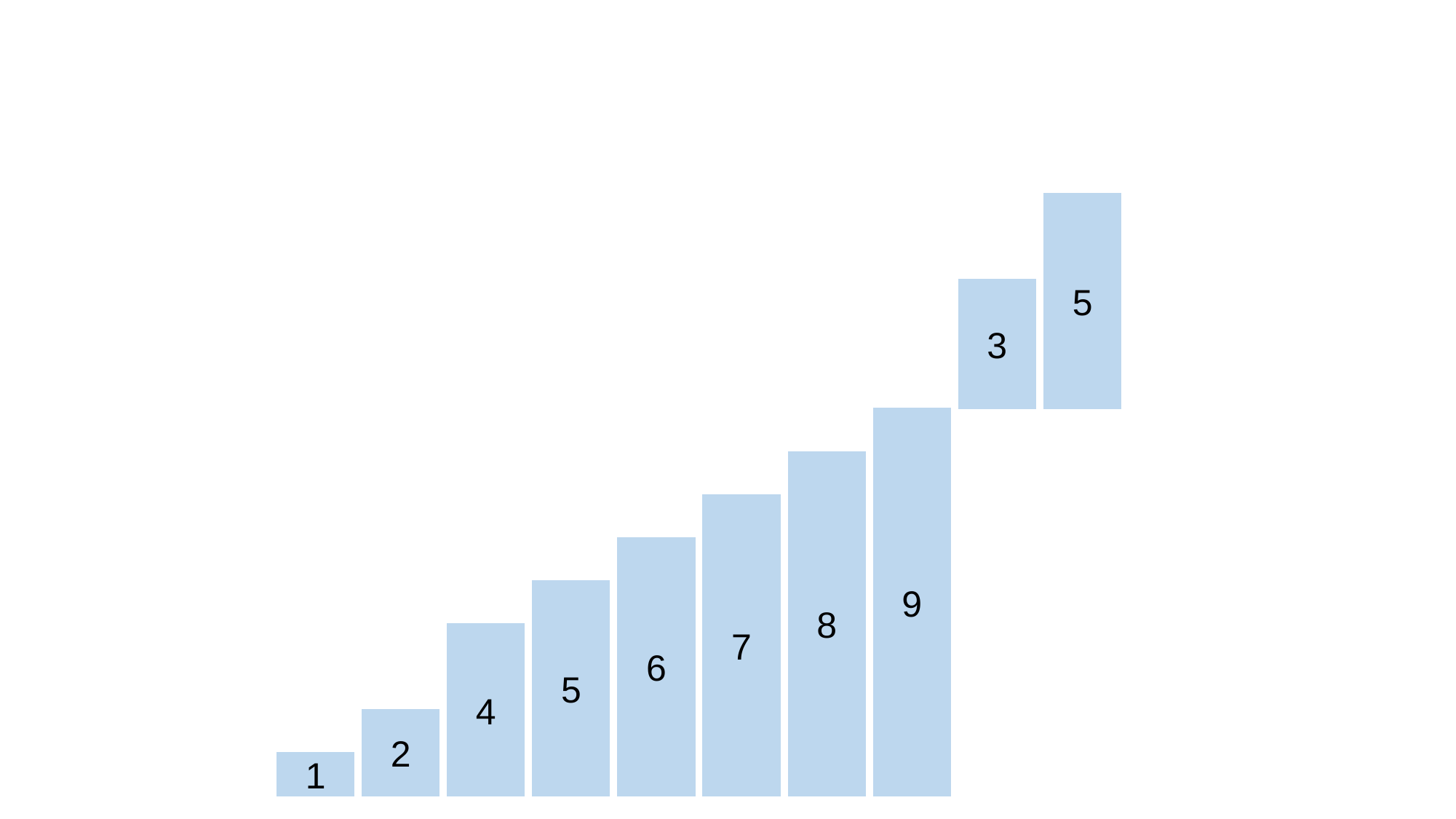

5
3
9
8
7
6
5
4
2
1